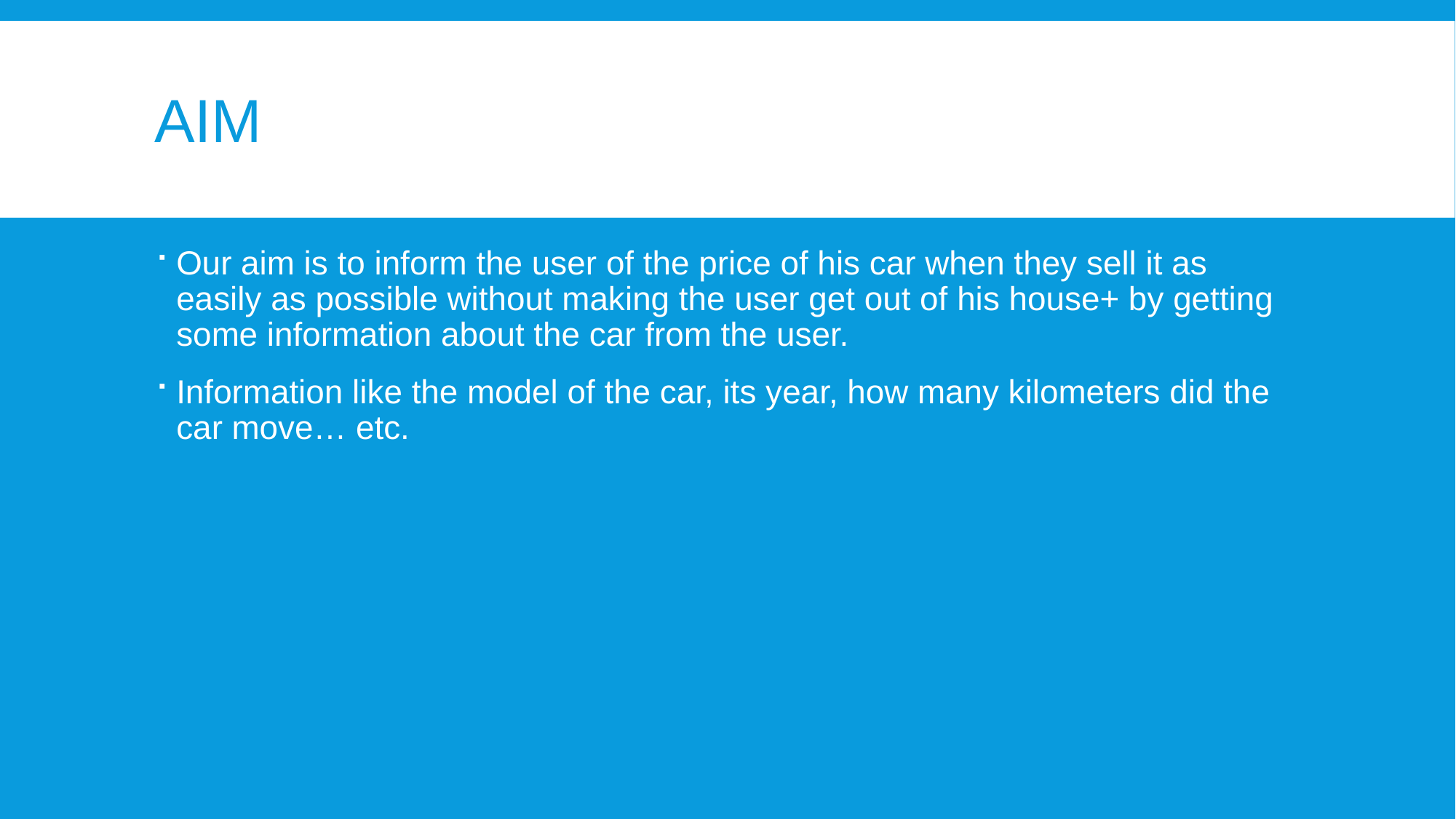

# AIM
Our aim is to inform the user of the price of his car when they sell it as easily as possible without making the user get out of his house+ by getting some information about the car from the user.
Information like the model of the car, its year, how many kilometers did the car move… etc.